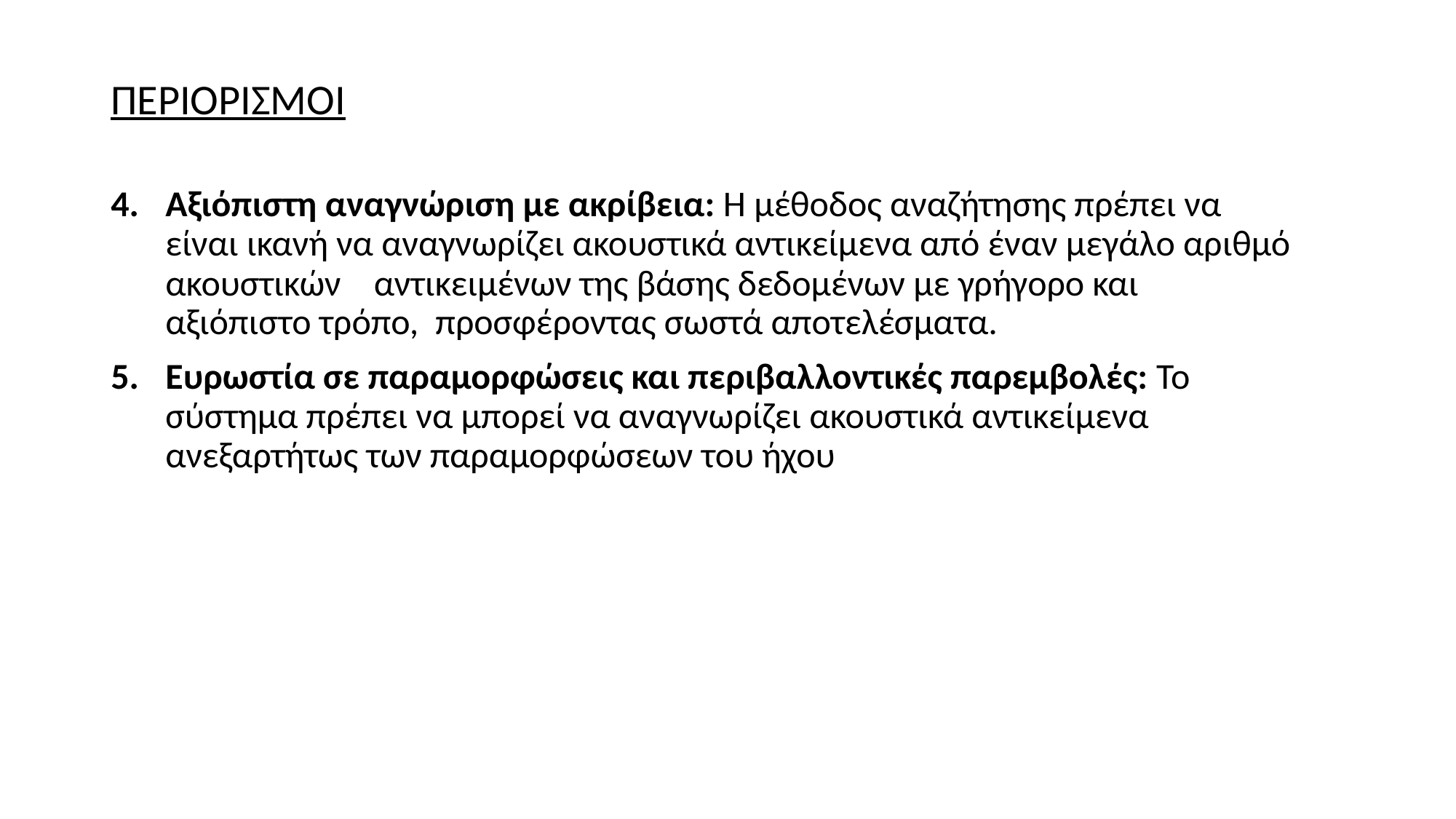

# ΠΕΡΙΟΡΙΣΜΟΙ
Αξιόπιστη αναγνώριση με ακρίβεια: Η μέθοδος αναζήτησης πρέπει να είναι ικανή να αναγνωρίζει ακουστικά αντικείμενα από έναν μεγάλο αριθμό ακουστικών    αντικειμένων της βάσης δεδομένων με γρήγορο και αξιόπιστο τρόπο,  προσφέροντας σωστά αποτελέσματα.
Ευρωστία σε παραμορφώσεις και περιβαλλοντικές παρεμβολές: Το σύστημα πρέπει να μπορεί να αναγνωρίζει ακουστικά αντικείμενα ανεξαρτήτως των παραμορφώσεων του ήχου